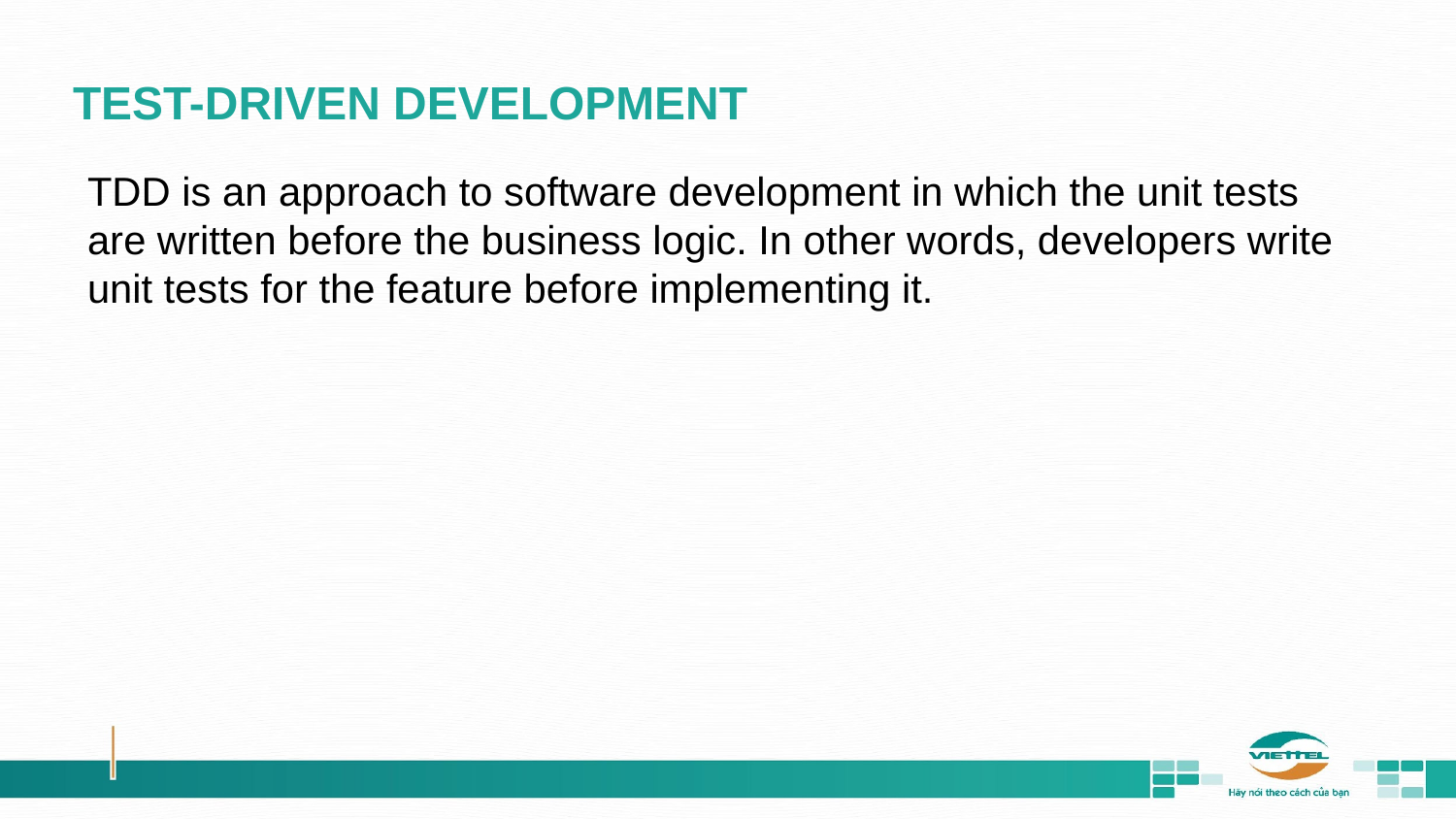

# TEST-DRIVEN DEVELOPMENT
TDD is an approach to software development in which the unit tests are written before the business logic. In other words, developers write unit tests for the feature before implementing it.